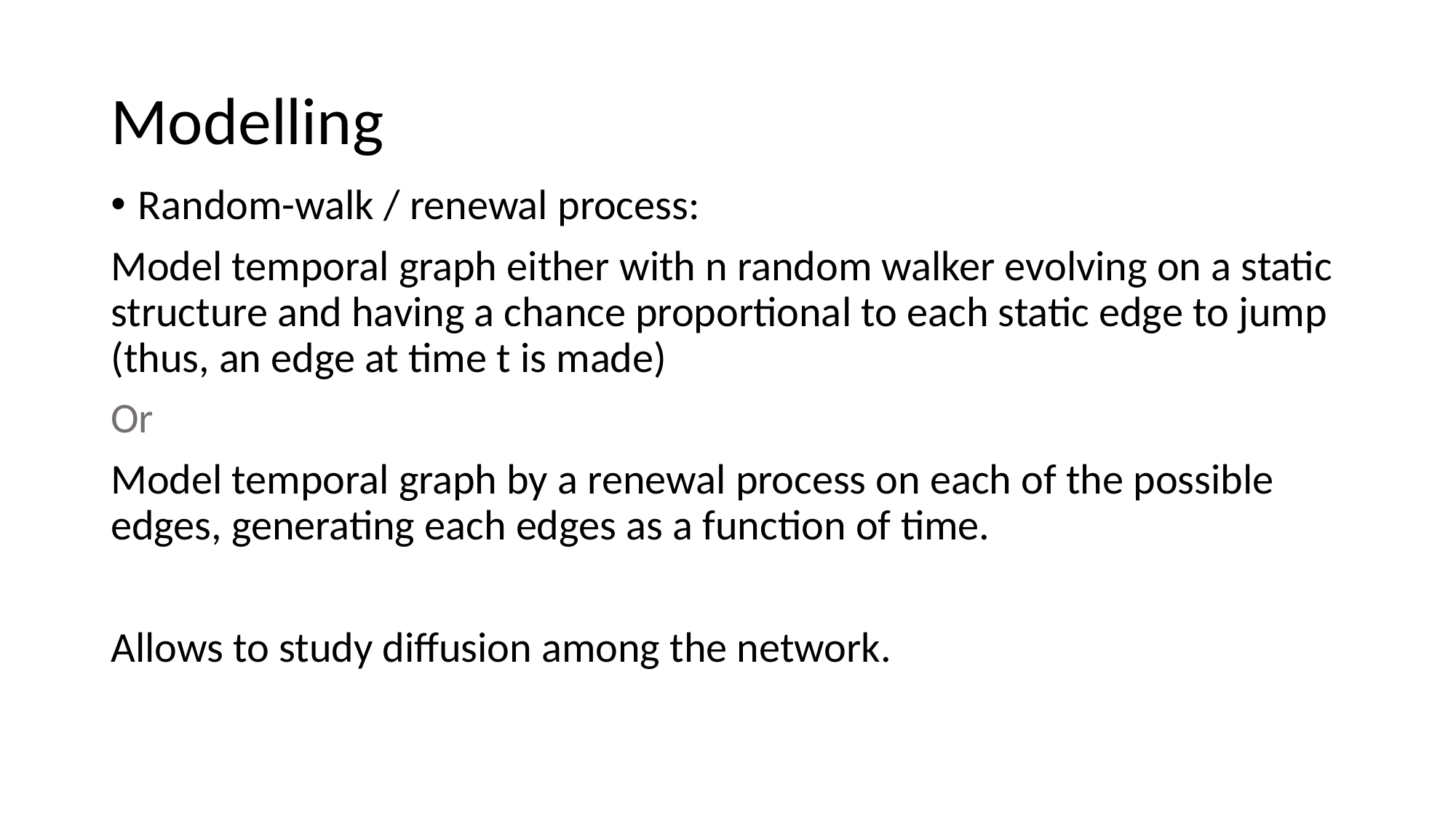

# Modelling
Random-walk / renewal process:
Model temporal graph either with n random walker evolving on a static structure and having a chance proportional to each static edge to jump (thus, an edge at time t is made)
Or
Model temporal graph by a renewal process on each of the possible edges, generating each edges as a function of time.

Allows to study diffusion among the network.